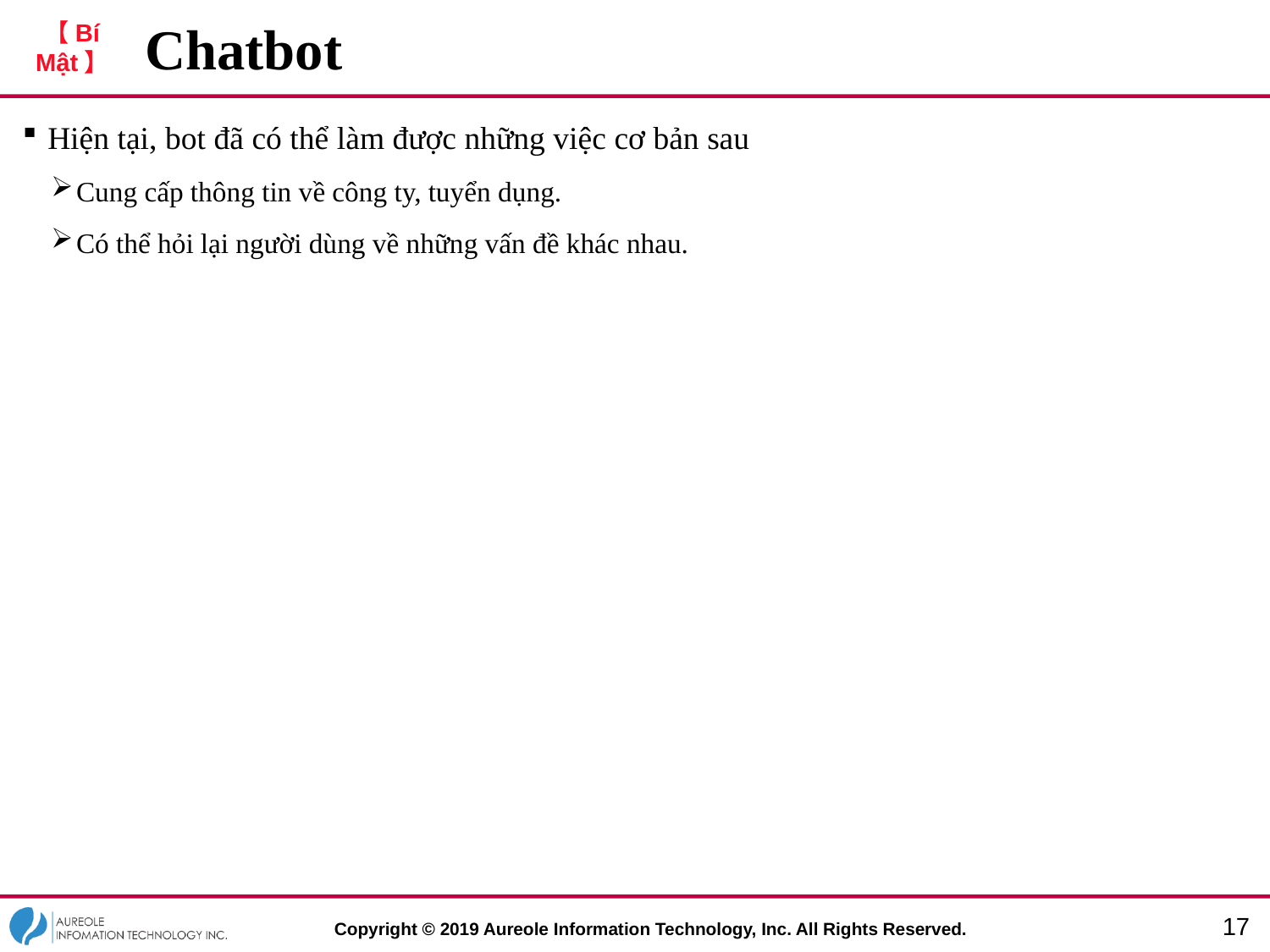

# Chatbot
Hiện tại, bot đã có thể làm được những việc cơ bản sau
Cung cấp thông tin về công ty, tuyển dụng.
Có thể hỏi lại người dùng về những vấn đề khác nhau.

17